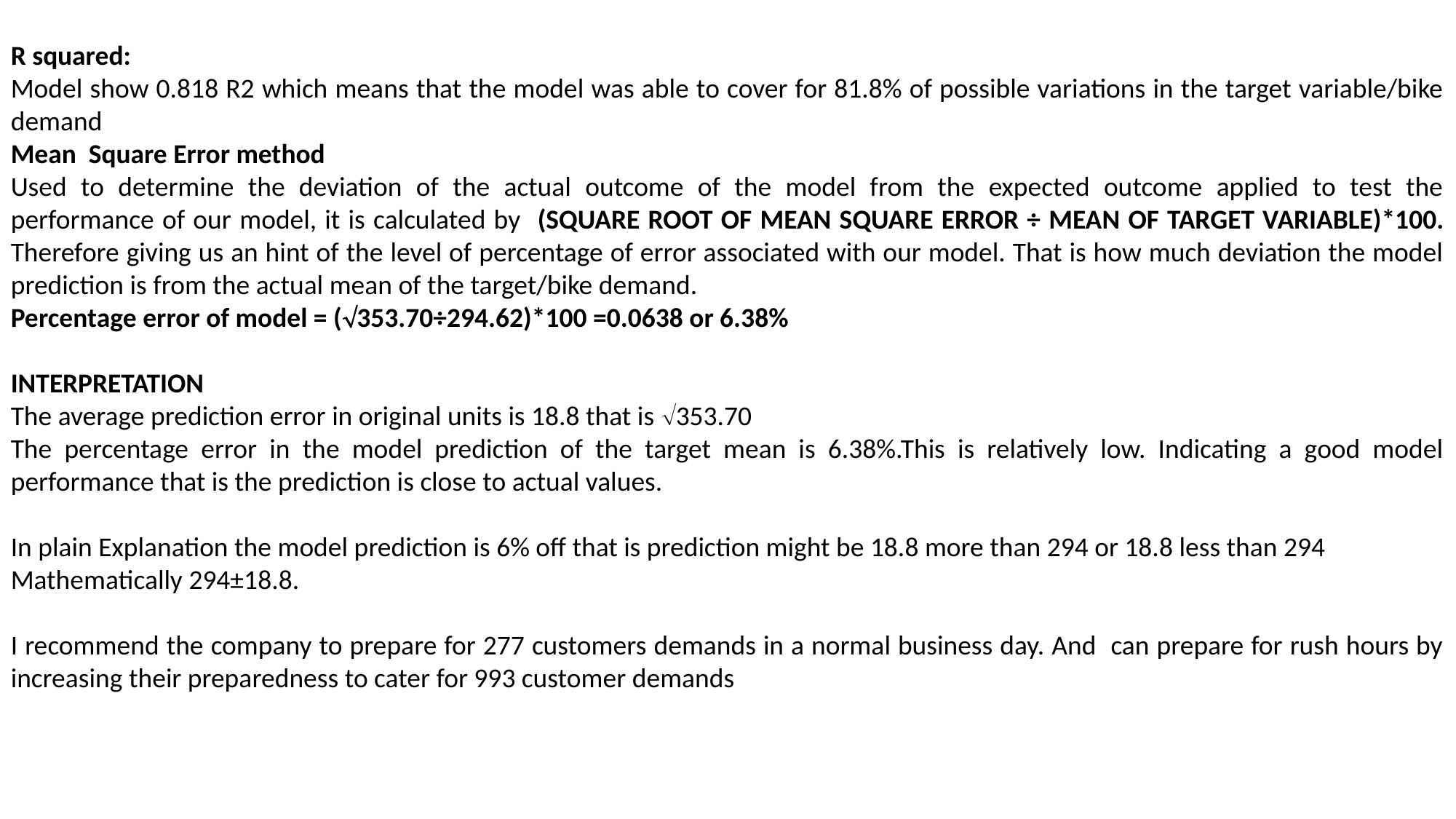

R squared:
Model show 0.818 R2 which means that the model was able to cover for 81.8% of possible variations in the target variable/bike demand
Mean  Square Error method
Used to determine the deviation of the actual outcome of the model from the expected outcome applied to test the performance of our model, it is calculated by  (SQUARE ROOT OF MEAN SQUARE ERROR ÷ MEAN OF TARGET VARIABLE)*100. Therefore giving us an hint of the level of percentage of error associated with our model. That is how much deviation the model prediction is from the actual mean of the target/bike demand.
Percentage error of model = (√353.70÷294.62)*100 =0.0638 or 6.38%

INTERPRETATION
The average prediction error in original units is 18.8 that is √353.70
The percentage error in the model prediction of the target mean is 6.38%.This is relatively low. Indicating a good model performance that is the prediction is close to actual values.

In plain Explanation the model prediction is 6% off that is prediction might be 18.8 more than 294 or 18.8 less than 294
Mathematically 294±18.8.

I recommend the company to prepare for 277 customers demands in a normal business day. And  can prepare for rush hours by increasing their preparedness to cater for 993 customer demands